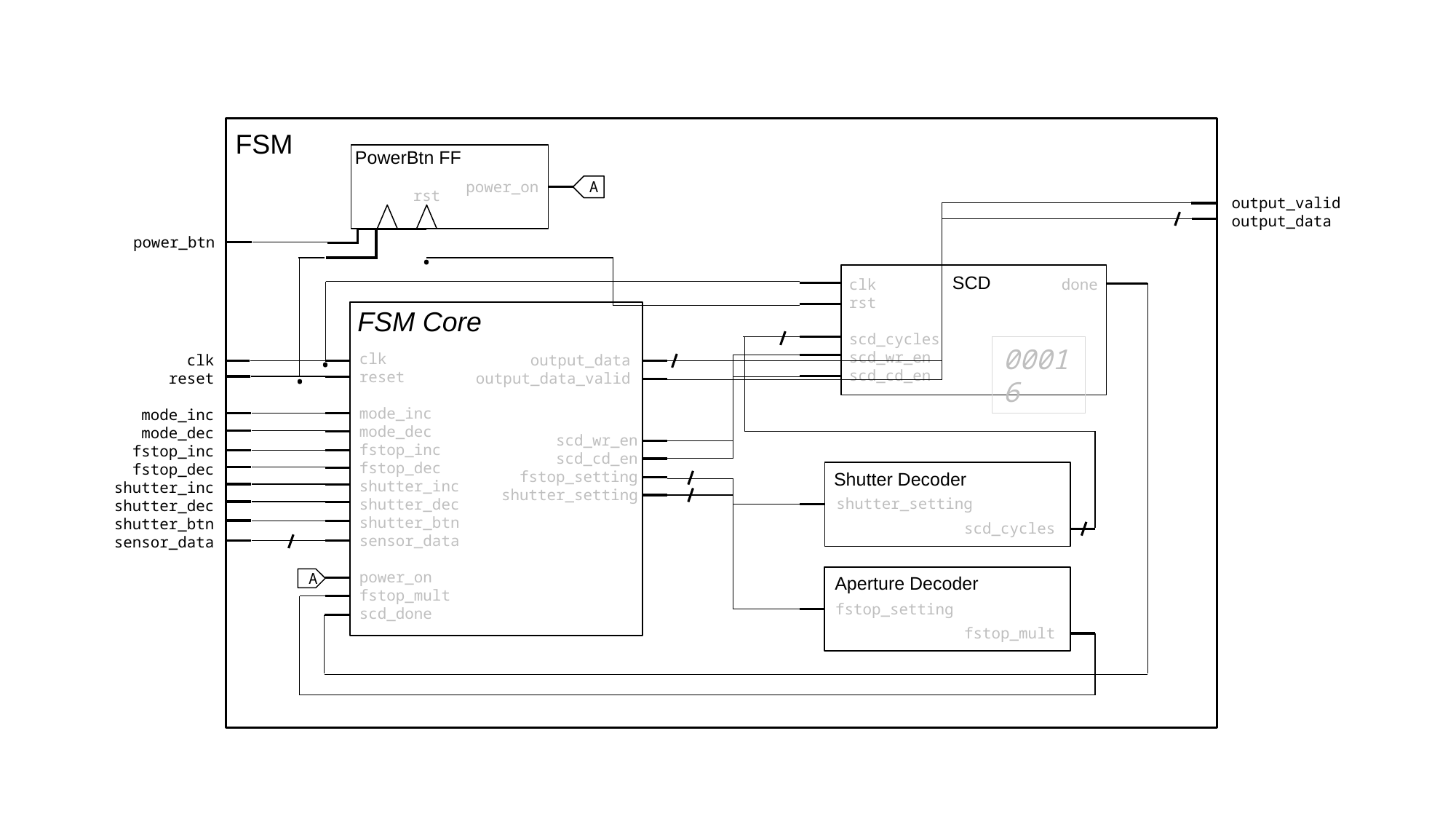

FSM
PowerBtn FF

rst
power_on
A
output_valid
output_data
.
power_btn

SCD
clk
rst

scd_cycles
scd_wr_en
scd_cd_en
done
00016
FSM Core

.
.
clk
reset

mode_inc
mode_dec
fstop_inc
fstop_dec
shutter_inc
shutter_dec
shutter_btn
sensor_data

power_on
fstop_mult
scd_done
output_data
output_data_valid
clk
reset

mode_inc
mode_dec
fstop_inc
fstop_dec
shutter_inc
shutter_dec
shutter_btn
sensor_data

scd_wr_en
scd_cd_en
fstop_setting
shutter_setting
Shutter Decoder

shutter_setting
scd_cycles
Aperture Decoder

fstop_setting
fstop_mult
A